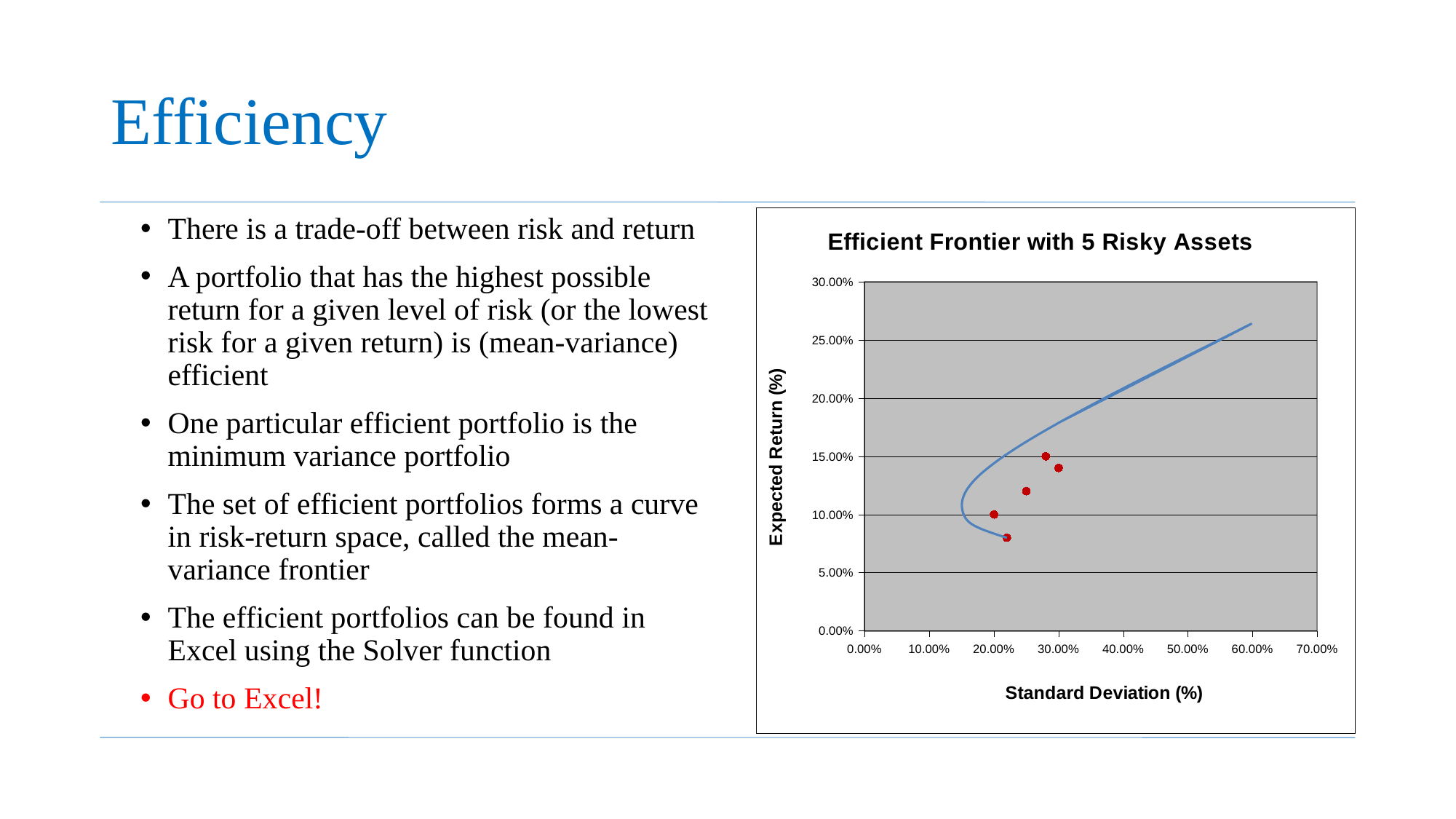

# Efficiency
There is a trade-off between risk and return
A portfolio that has the highest possible return for a given level of risk (or the lowest risk for a given return) is (mean-variance) efficient
One particular efficient portfolio is the minimum variance portfolio
The set of efficient portfolios forms a curve in risk-return space, called the mean-variance frontier
The efficient portfolios can be found in Excel using the Solver function
Go to Excel!

### Chart: Efficient Frontier with 5 Risky Assets

| Category |  |  |
|---|---|---|